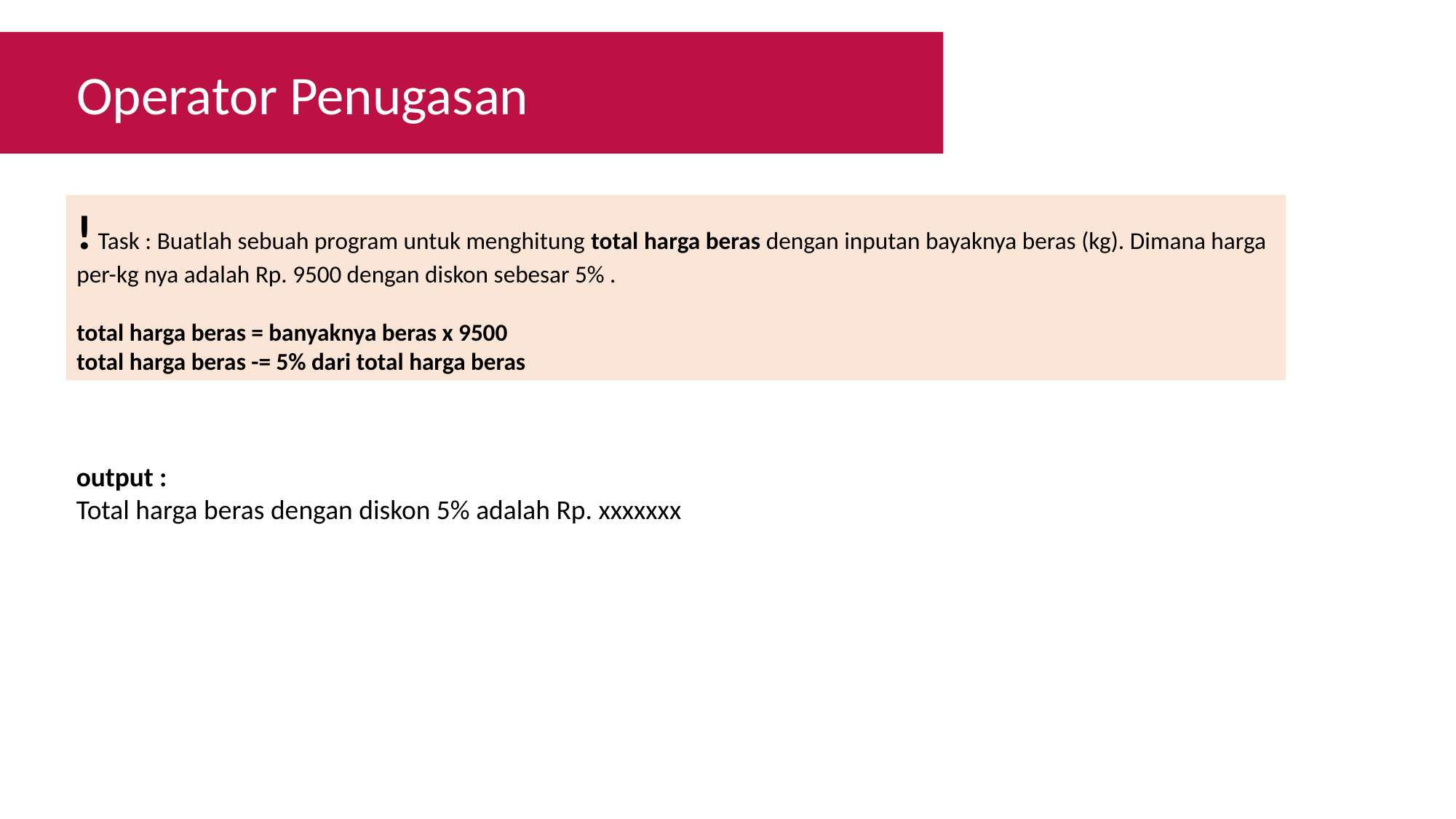

Operator Penugasan
! Task : Buatlah sebuah program untuk menghitung total harga beras dengan inputan bayaknya beras (kg). Dimana harga per-kg nya adalah Rp. 9500 dengan diskon sebesar 5% .

total harga beras = banyaknya beras x 9500
total harga beras -= 5% dari total harga beras
output :
Total harga beras dengan diskon 5% adalah Rp. xxxxxxx